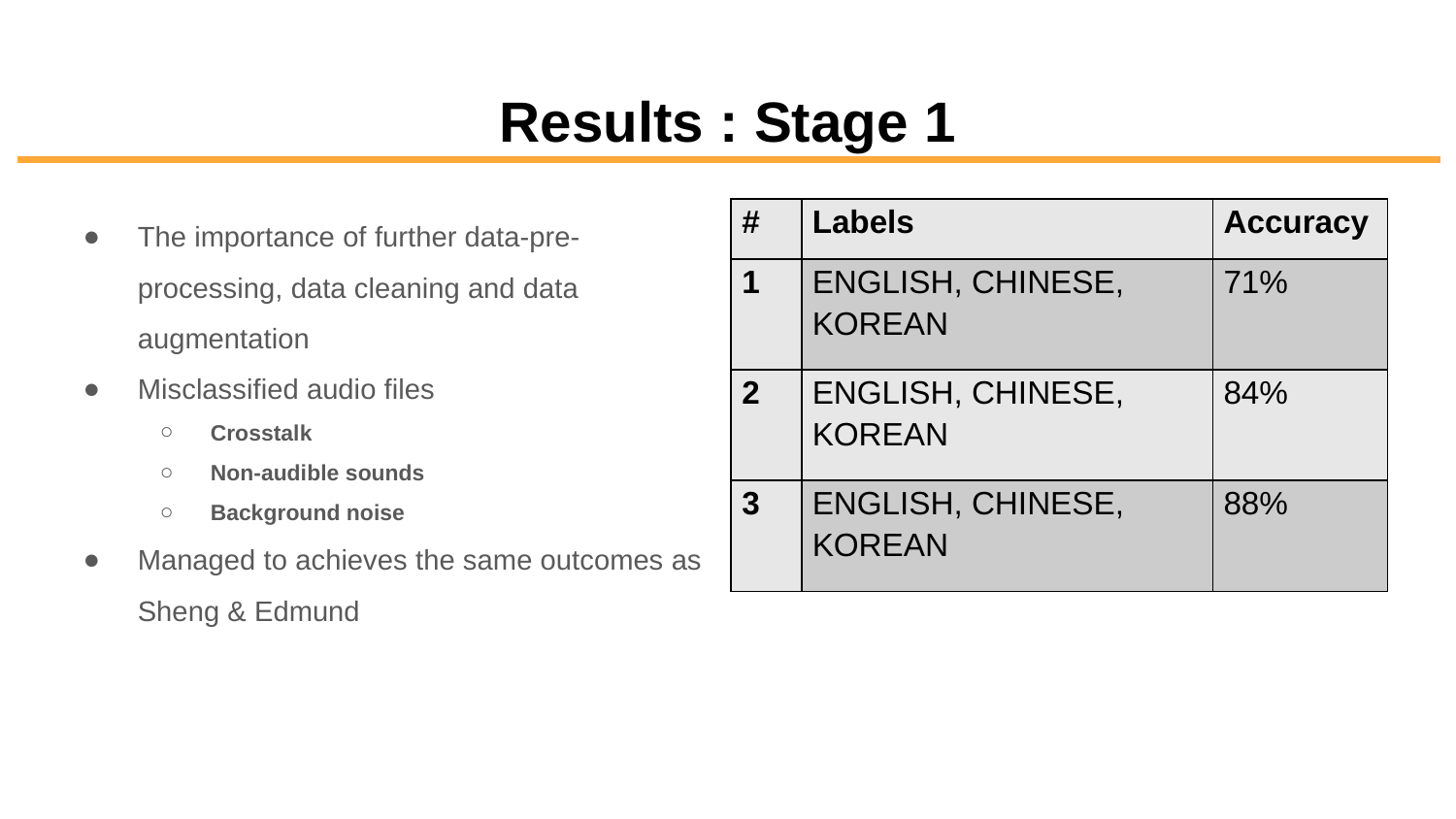

# Results : Stage 1
The importance of further data-pre-processing, data cleaning and data augmentation
Misclassified audio files
Crosstalk
Non-audible sounds
Background noise
Managed to achieves the same outcomes as Sheng & Edmund

| # | Labels | Accuracy |
| --- | --- | --- |
| 1 | ENGLISH, CHINESE, KOREAN | 71% |
| 2 | ENGLISH, CHINESE, KOREAN | 84% |
| 3 | ENGLISH, CHINESE, KOREAN | 88% |